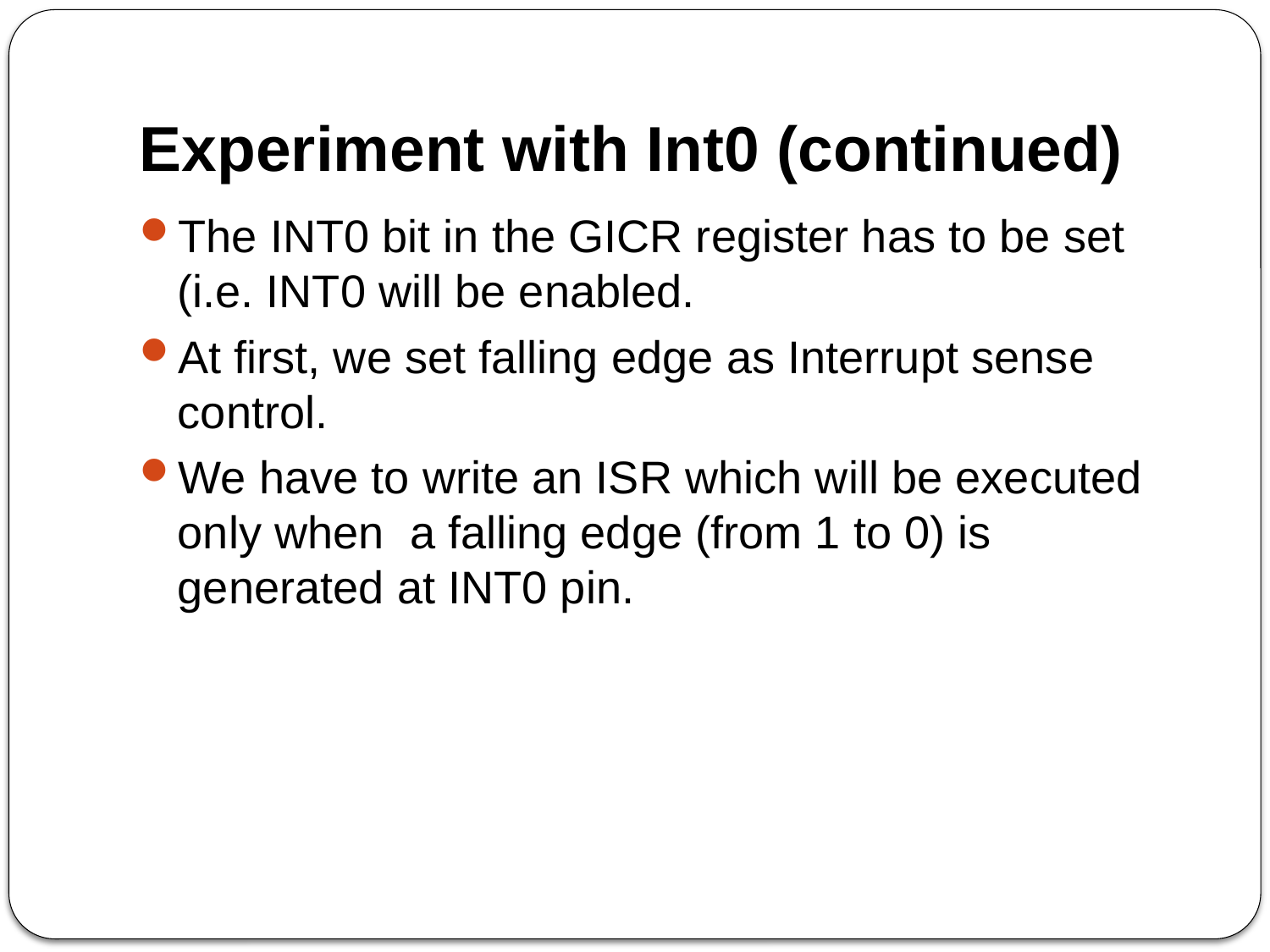

# Experiment with Int0 (continued)
The INT0 bit in the GICR register has to be set (i.e. INT0 will be enabled.
At first, we set falling edge as Interrupt sense control.
We have to write an ISR which will be executed only when  a falling edge (from 1 to 0) is generated at INT0 pin.